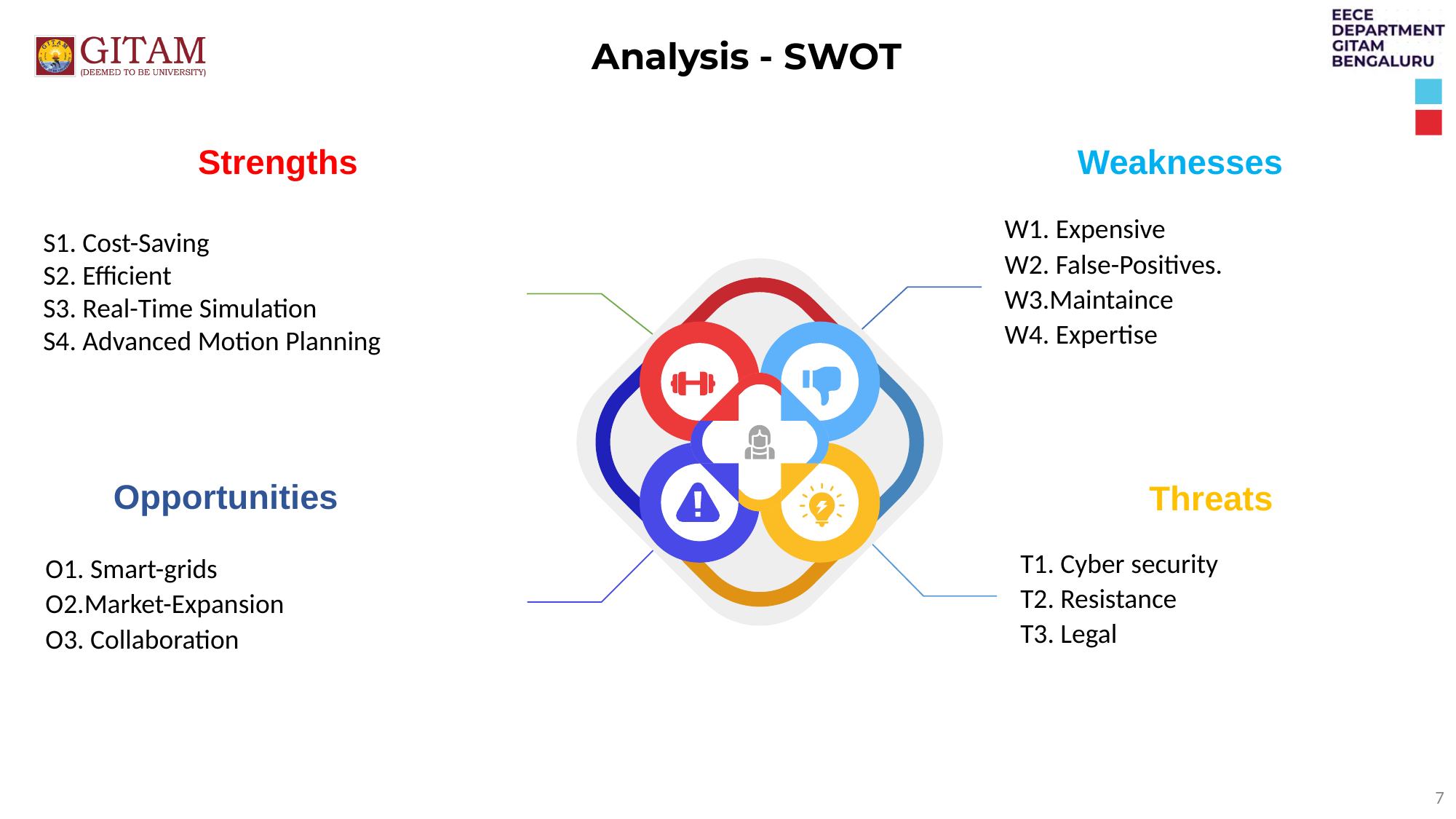

Analysis - SWOT
Weaknesses
W1. Expensive
W2. False-Positives.
W3.Maintaince
W4. Expertise

Strengths
S1. Cost-Saving
S2. Efficient
S3. Real-Time Simulation
S4. Advanced Motion Planning

Opportunities
O1. Smart-grids
O2.Market-Expansion
O3. Collaboration

Threats
T1. Cyber security
T2. Resistance
T3. Legal

7